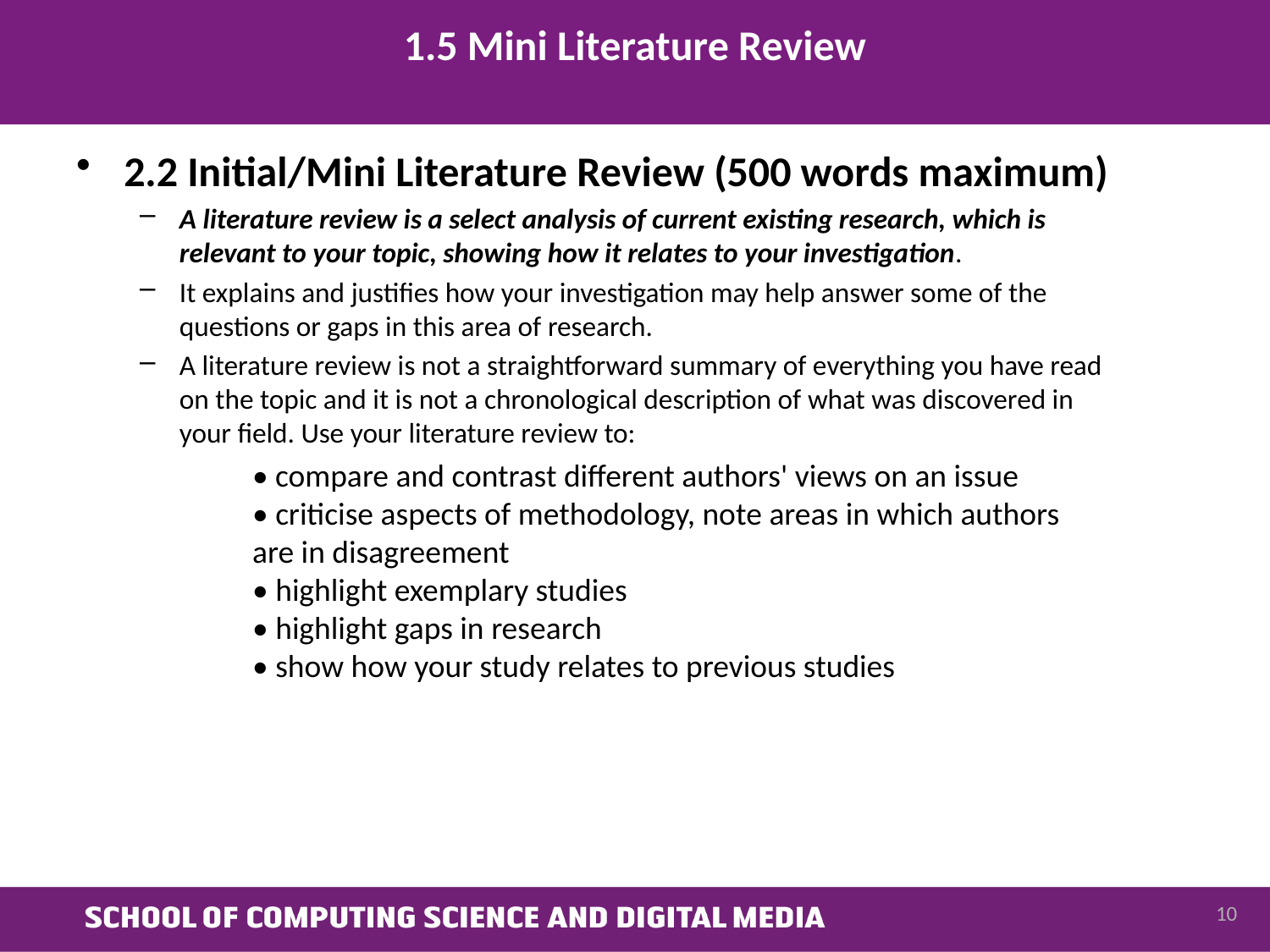

# 1.5 Mini Literature Review
2.2 Initial/Mini Literature Review (500 words maximum)
A literature review is a select analysis of current existing research, which is relevant to your topic, showing how it relates to your investigation.
It explains and justifies how your investigation may help answer some of the questions or gaps in this area of research.
A literature review is not a straightforward summary of everything you have read on the topic and it is not a chronological description of what was discovered in your field. Use your literature review to:
• compare and contrast different authors' views on an issue
• criticise aspects of methodology, note areas in which authors are in disagreement
• highlight exemplary studies
• highlight gaps in research
• show how your study relates to previous studies

10